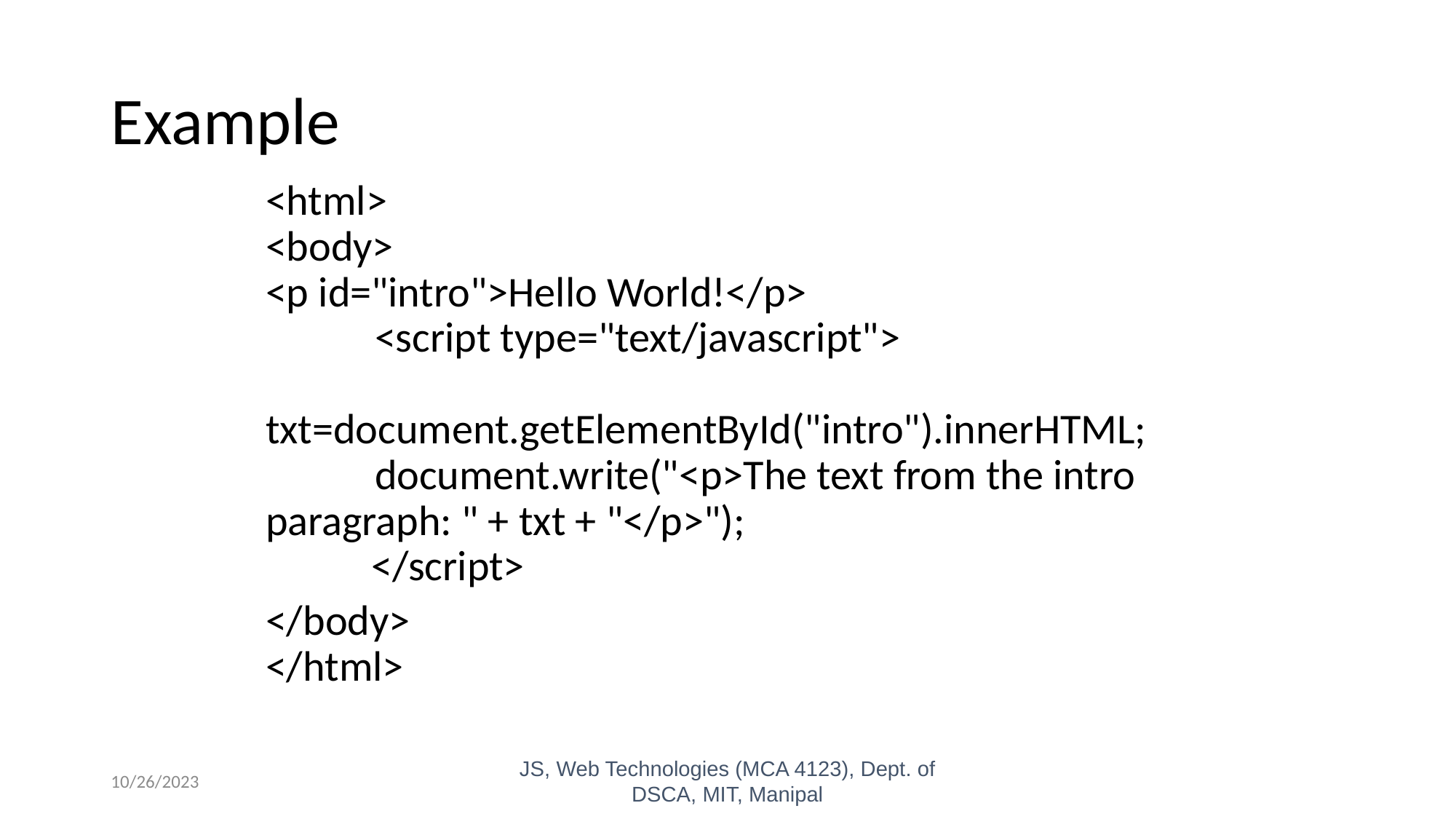

# Example
<html>
<body>
<p id="intro">Hello World!</p>
	<script type="text/javascript">
	txt=document.getElementById("intro").innerHTML;
	document.write("<p>The text from the intro paragraph: " + txt + "</p>");
           </script>
</body>
</html>

10/26/2023
JS, Web Technologies (MCA 4123), Dept. of DSCA, MIT, Manipal
79